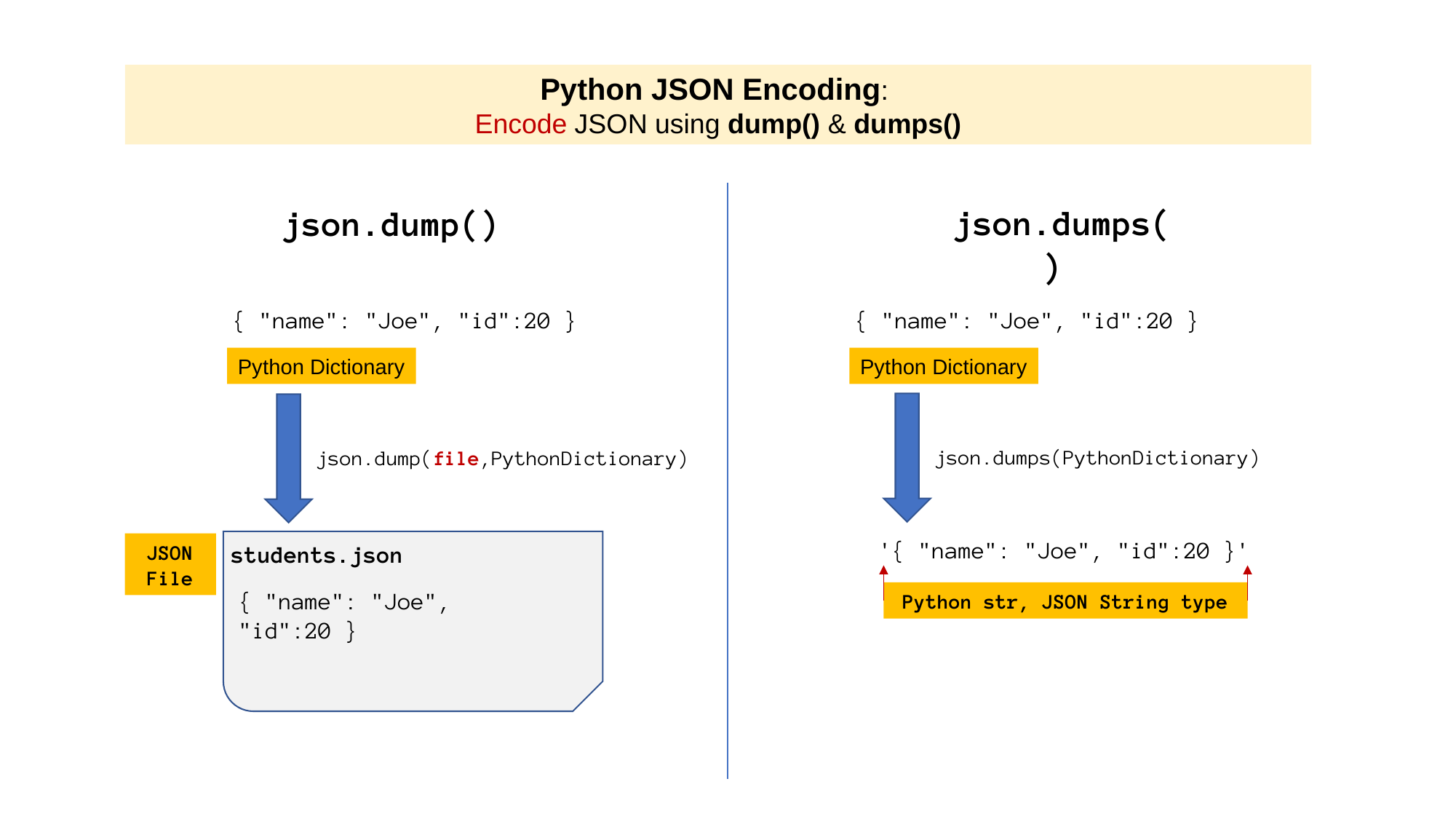

Python JSON Encoding:
Encode JSON using dump() & dumps()
json.dumps()
json.dump()
{ "name": "Joe", "id":20 }
{ "name": "Joe", "id":20 }
Python Dictionary
Python Dictionary

json.dumps(PythonDictionary)
json.dump(file,PythonDictionary)
'{ "name": "Joe", "id":20 }'

JSON
File
students.json
{ "name": "Joe", "id":20 }
Python str, JSON String type